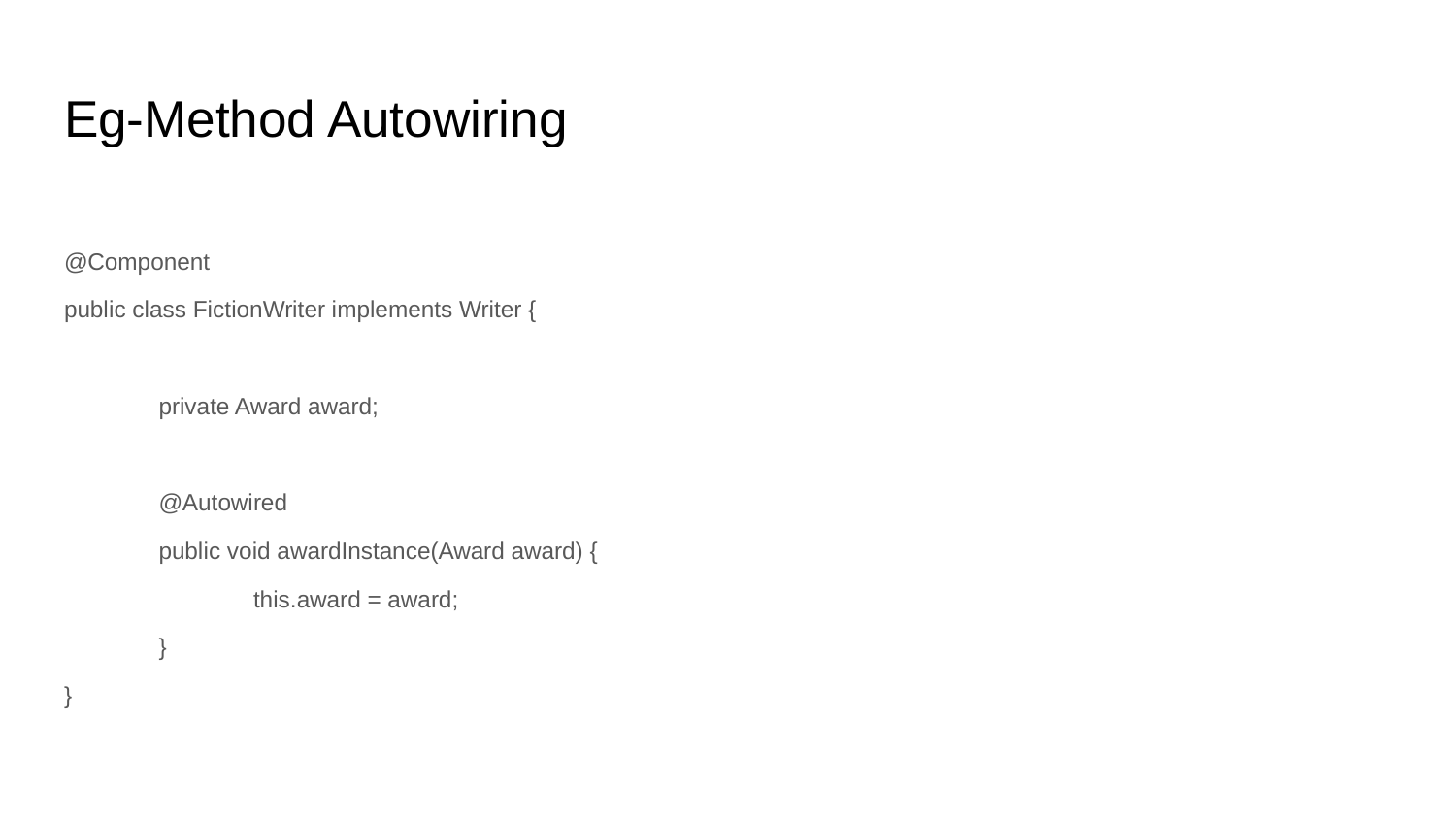

# Eg-Method Autowiring

@Component
public class FictionWriter implements Writer {

	private Award award;

	@Autowired
	public void awardInstance(Award award) {
		this.award = award;
	}
}